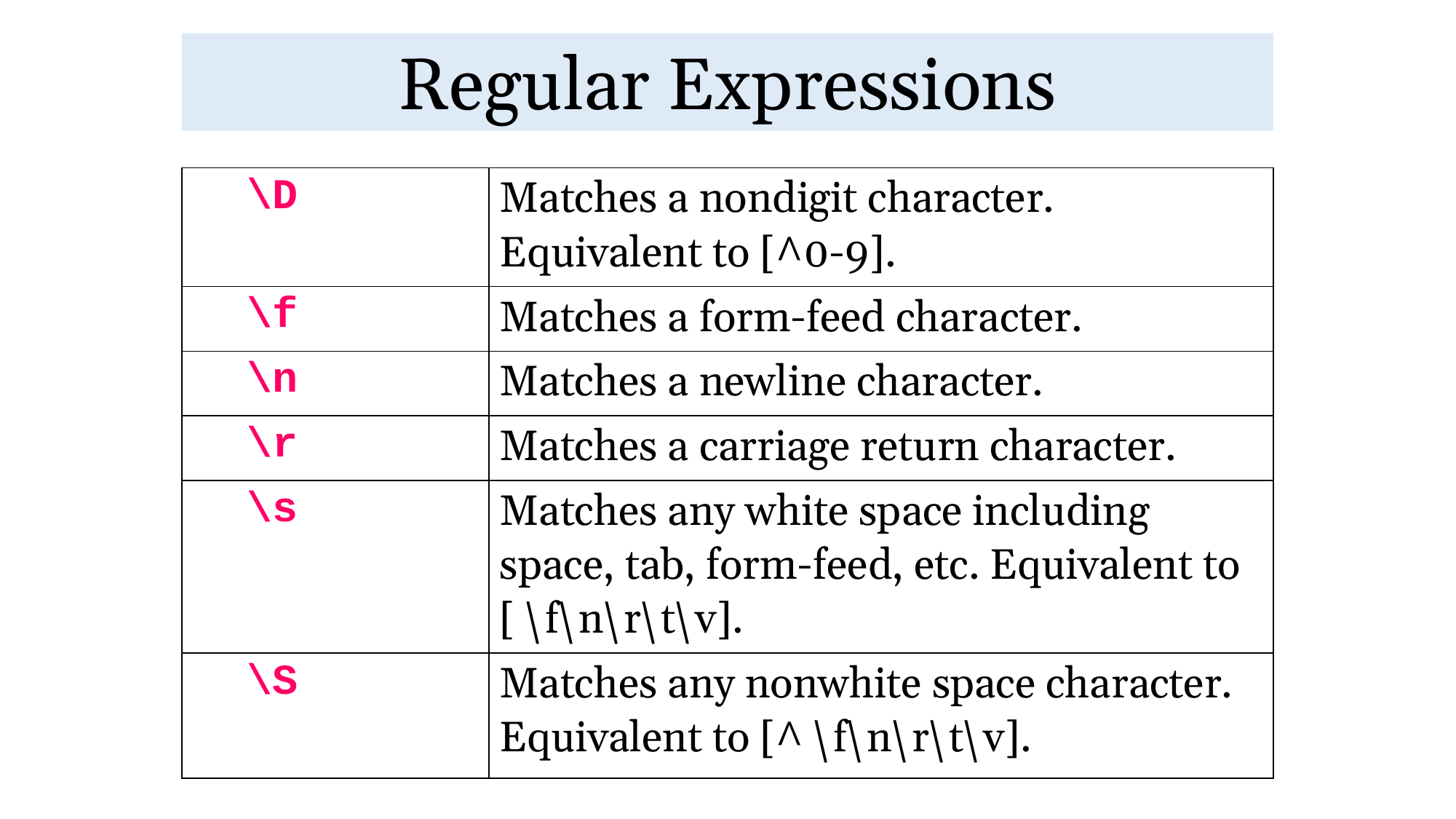

# Regular Expressions
| \D | Matches a nondigit character. Equivalent to [^0-9]. |
| --- | --- |
| \f | Matches a form-feed character. |
| \n | Matches a newline character. |
| \r | Matches a carriage return character. |
| \s | Matches any white space including space, tab, form-feed, etc. Equivalent to [ \f\n\r\t\v]. |
| \S | Matches any nonwhite space character. Equivalent to [^ \f\n\r\t\v]. |